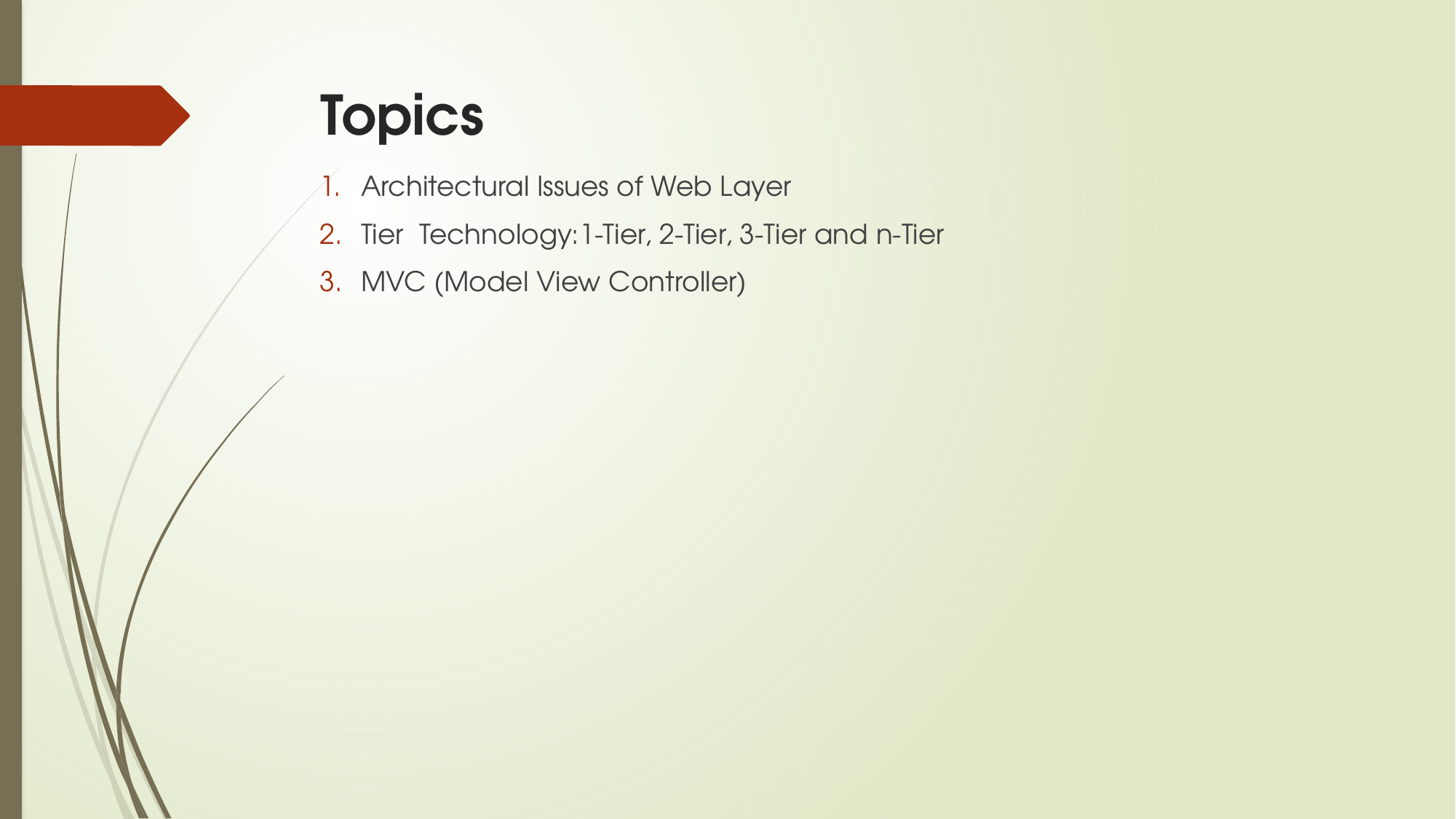

# Topics
Architectural Issues of Web Layer
Tier  Technology:1-Tier, 2-Tier, 3-Tier and n-Tier
MVC (Model View Controller)